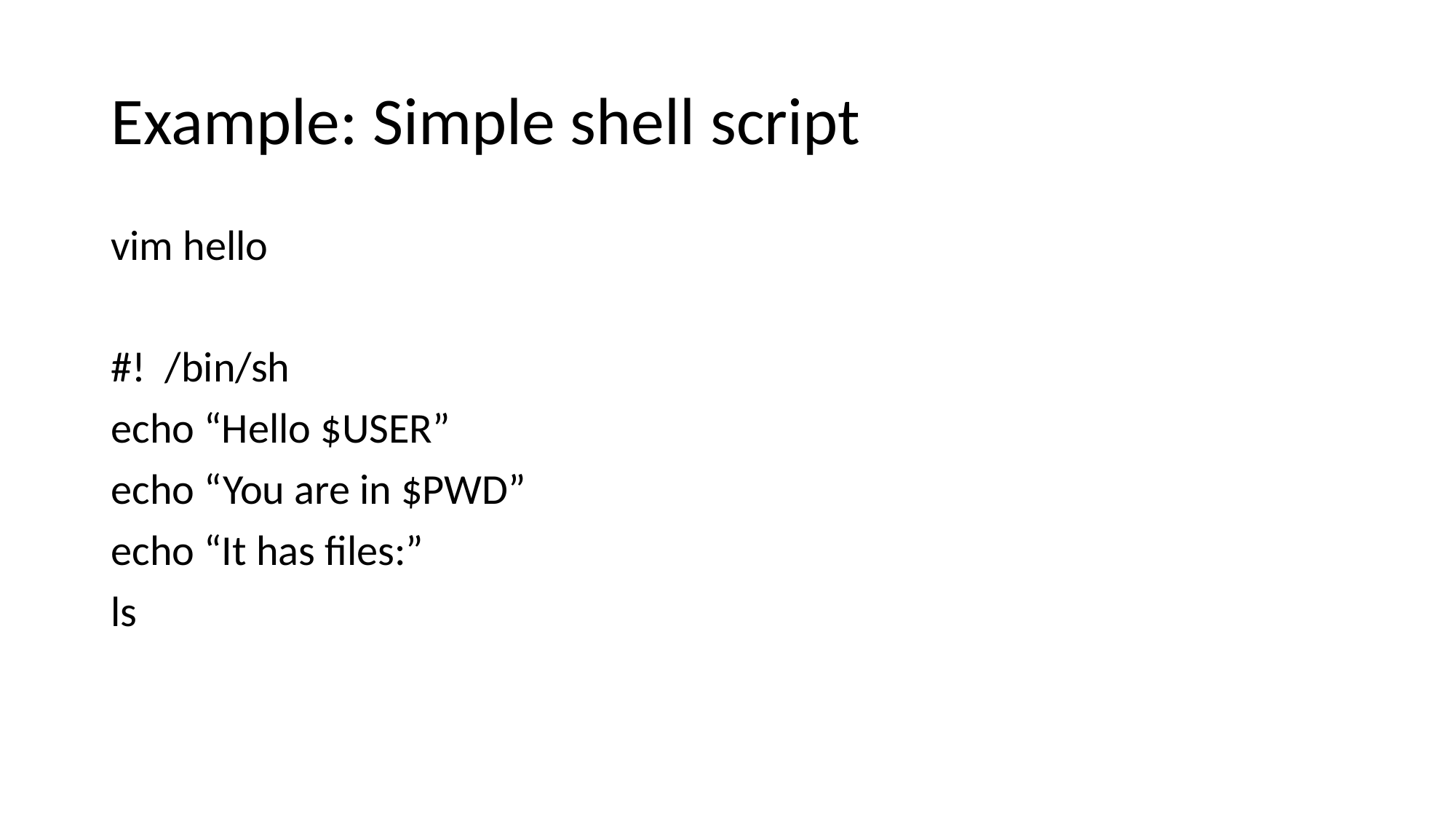

# Example: Simple shell script
vim hello

#!  /bin/sh
echo “Hello $USER”
echo “You are in $PWD”
echo “It has files:”
ls